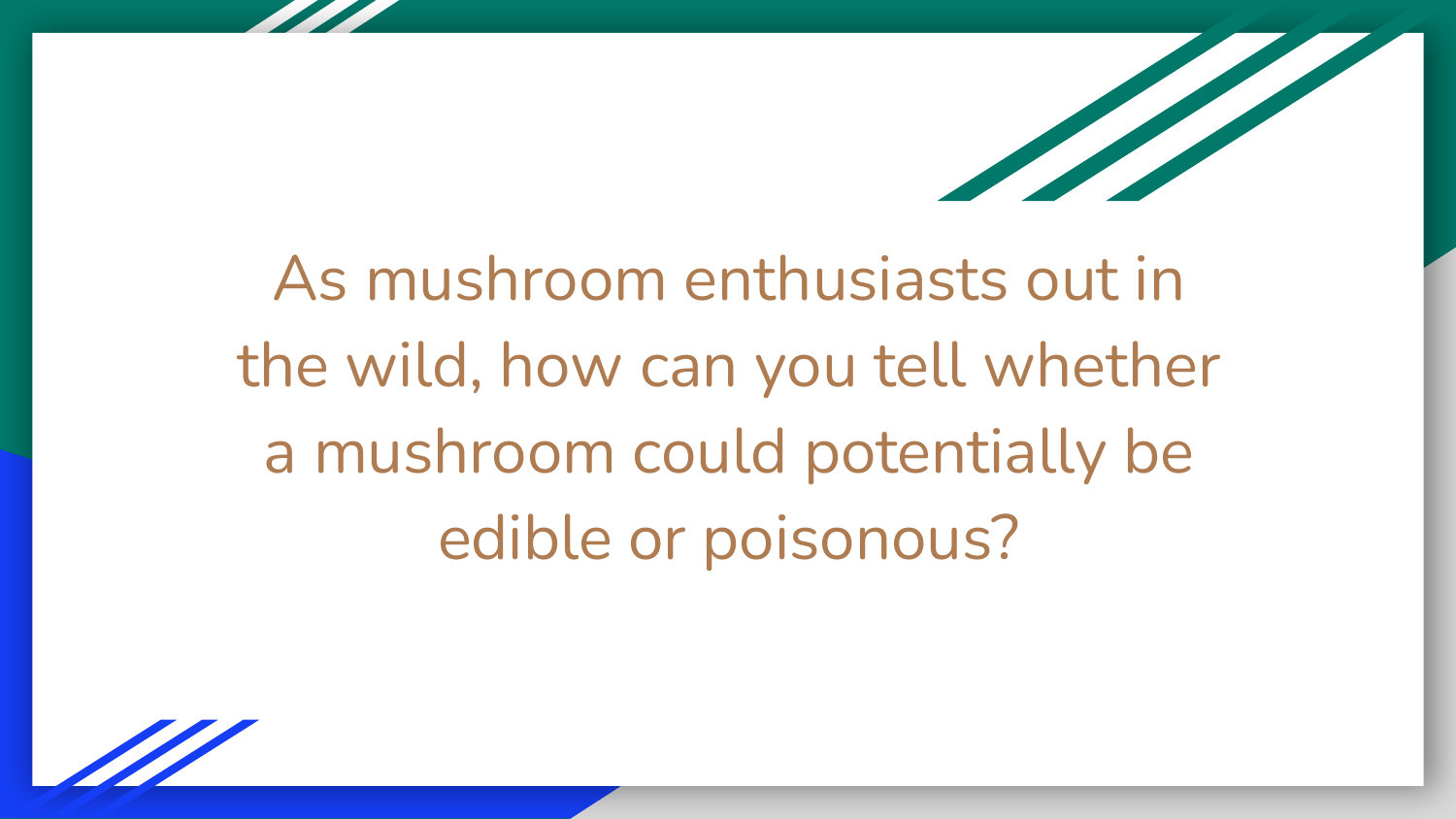

# As mushroom enthusiasts out in the wild, how can you tell whether a mushroom could potentially be edible or poisonous?